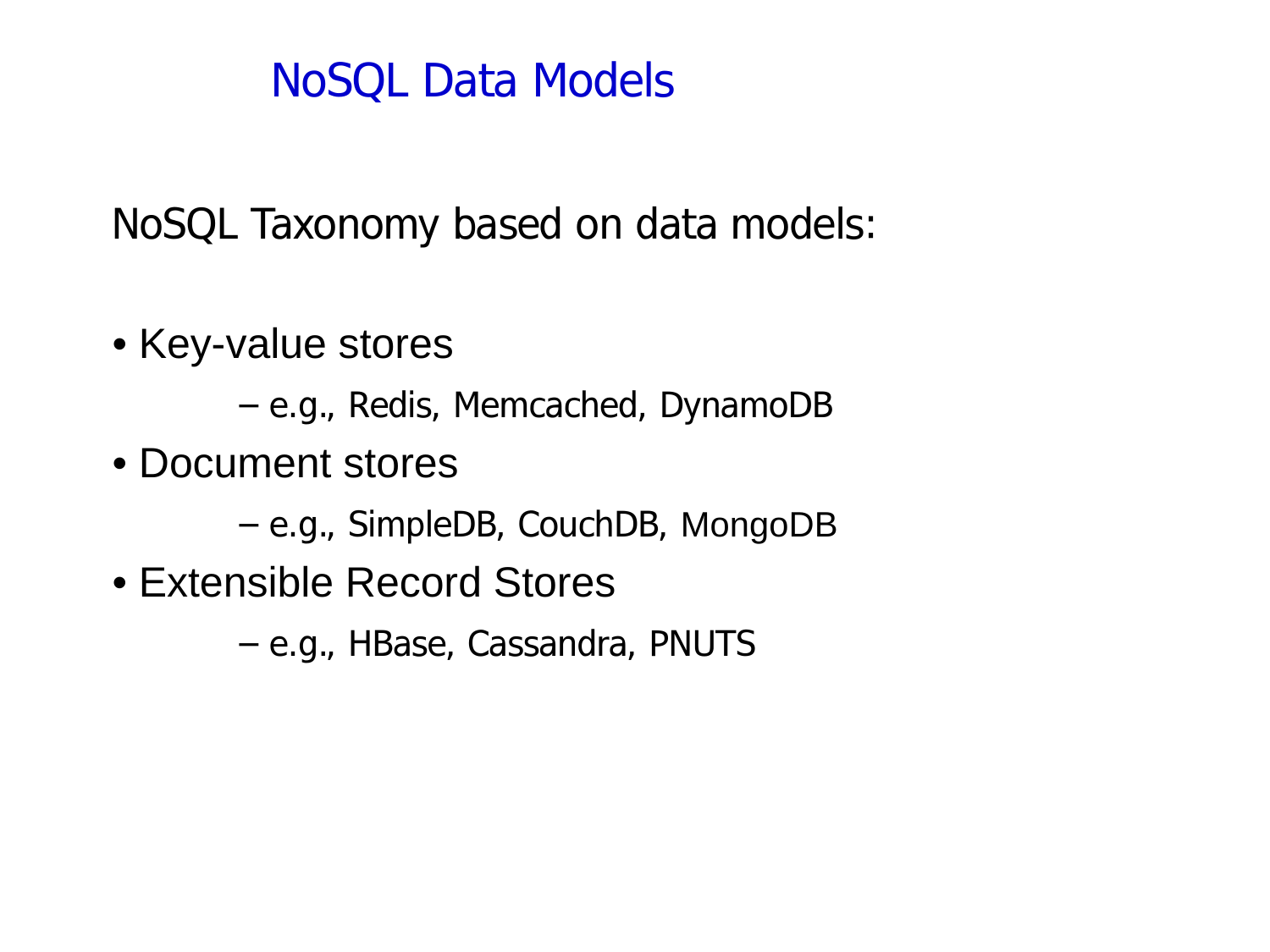

# NoSQL Data Models
NoSQL Taxonomy based on data models:

• Key-value stores
	– e.g., Redis, Memcached, DynamoDB
• Document stores
	– e.g., SimpleDB, CouchDB, MongoDB
• Extensible Record Stores
	– e.g., HBase, Cassandra, PNUTS
13